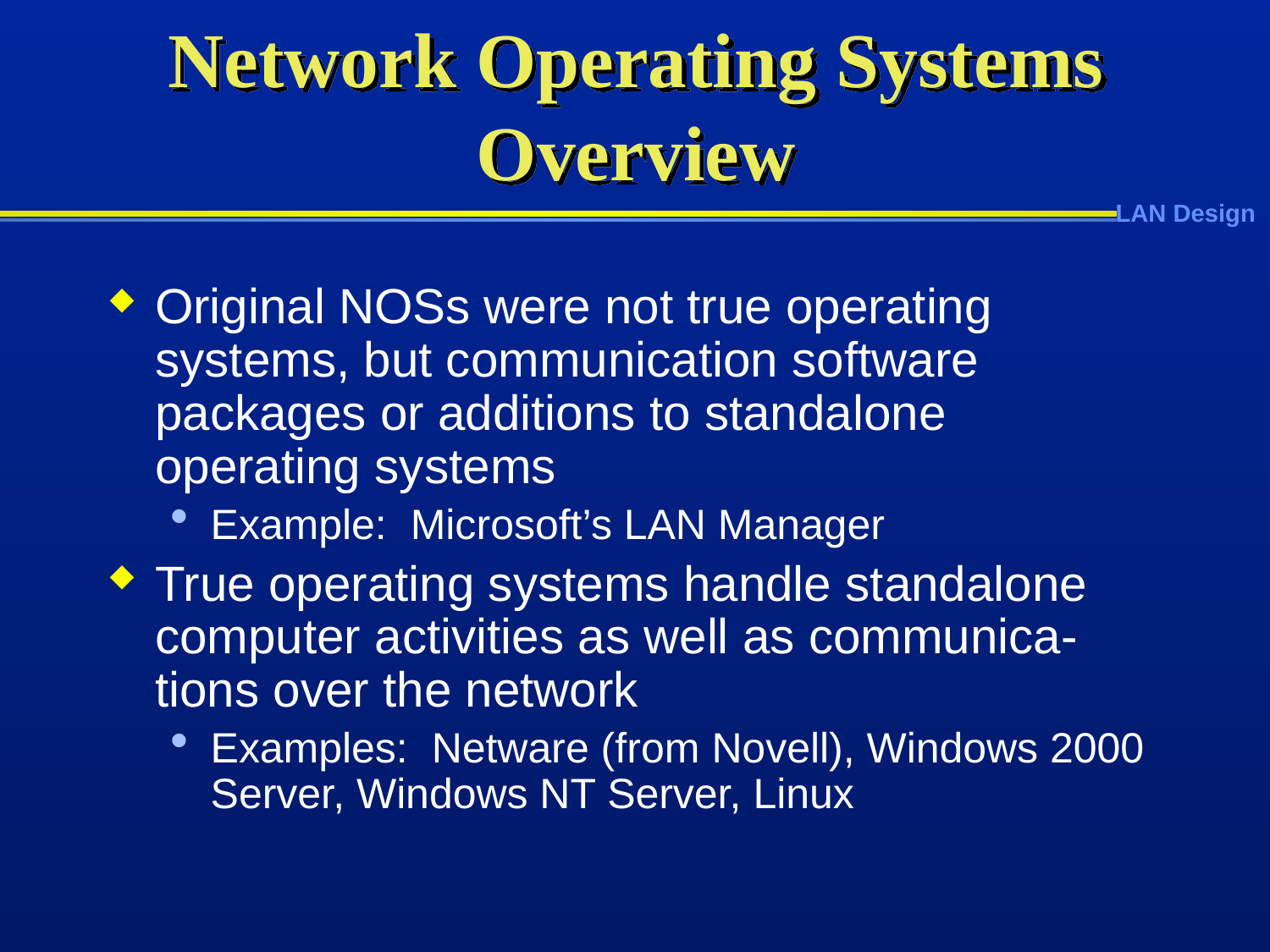

# Network Operating Systems Overview
Original NOSs were not true operating systems, but communication software packages or additions to standalone operating systems
Example:  Microsoft’s LAN Manager
True operating systems handle standalone computer activities as well as communica-tions over the network
Examples:  Netware (from Novell), Windows 2000 Server, Windows NT Server, Linux